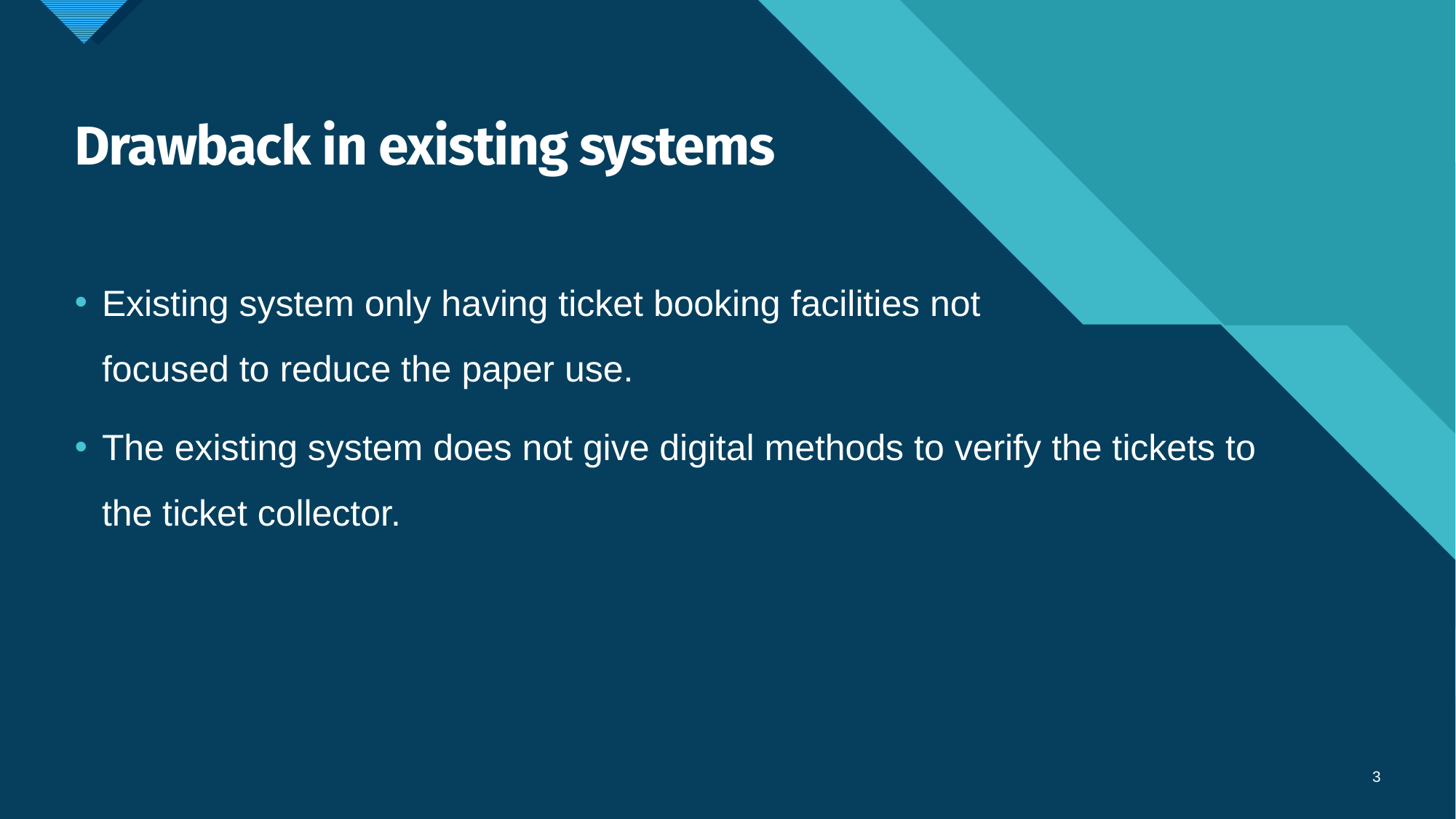

# Drawback in existing systems
Existing system only having ticket booking facilities not focused to reduce the paper use.
The existing system does not give digital methods to verify the tickets to the ticket collector.
3